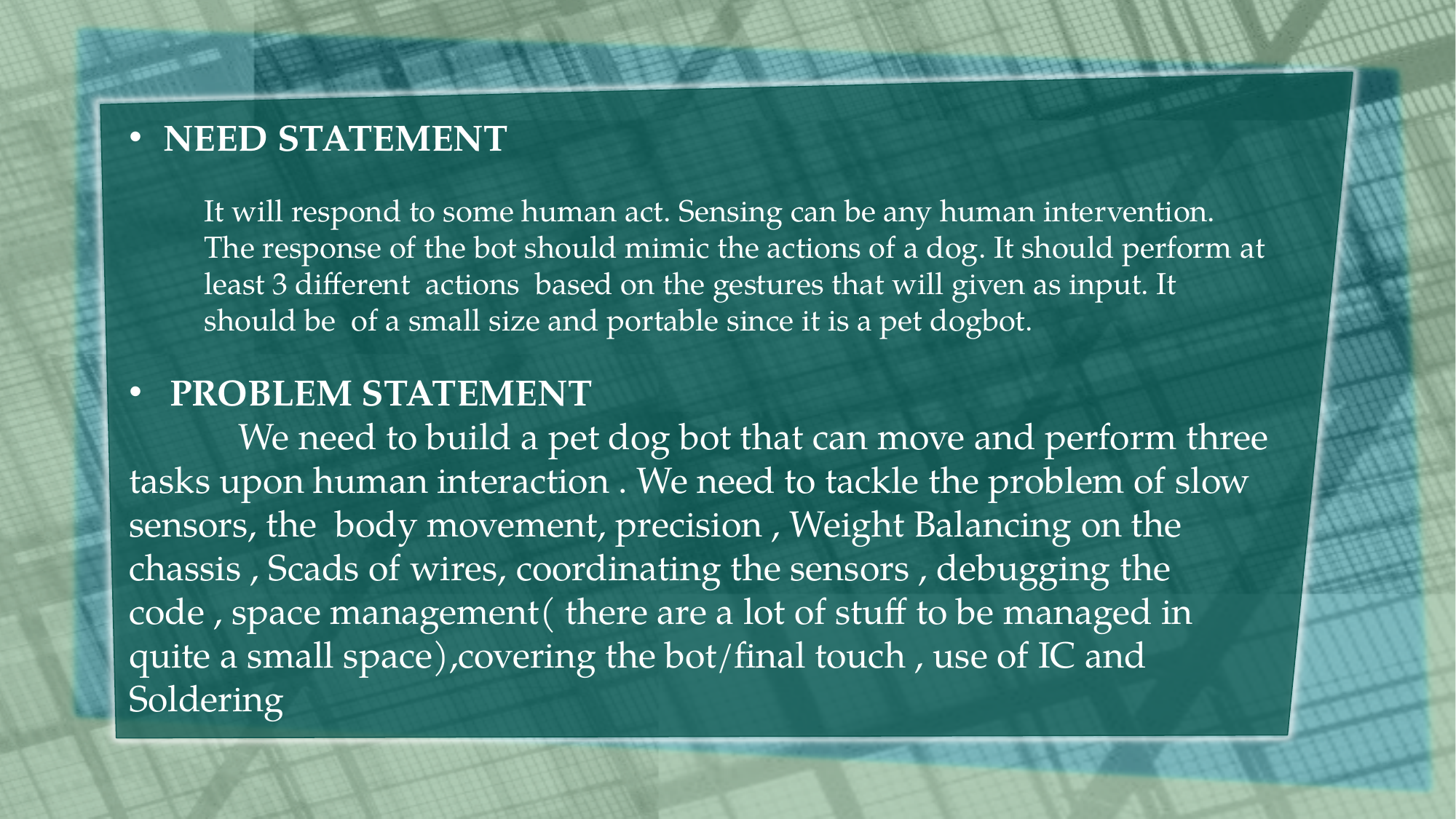

NEED STATEMENT

It will respond to some human act. Sensing can be any human intervention. The response of the bot should mimic the actions of a dog. It should perform at least 3 different  actions  based on the gestures that will given as input. It should be  of a small size and portable since it is a pet dogbot.

PROBLEM STATEMENT
	We need to build a pet dog bot that can move and perform three tasks upon human interaction . We need to tackle the problem of slow sensors, the  body movement, precision , Weight Balancing on the chassis , Scads of wires, coordinating the sensors , debugging the code , space management( there are a lot of stuff to be managed in quite a small space),covering the bot/final touch , use of IC and Soldering